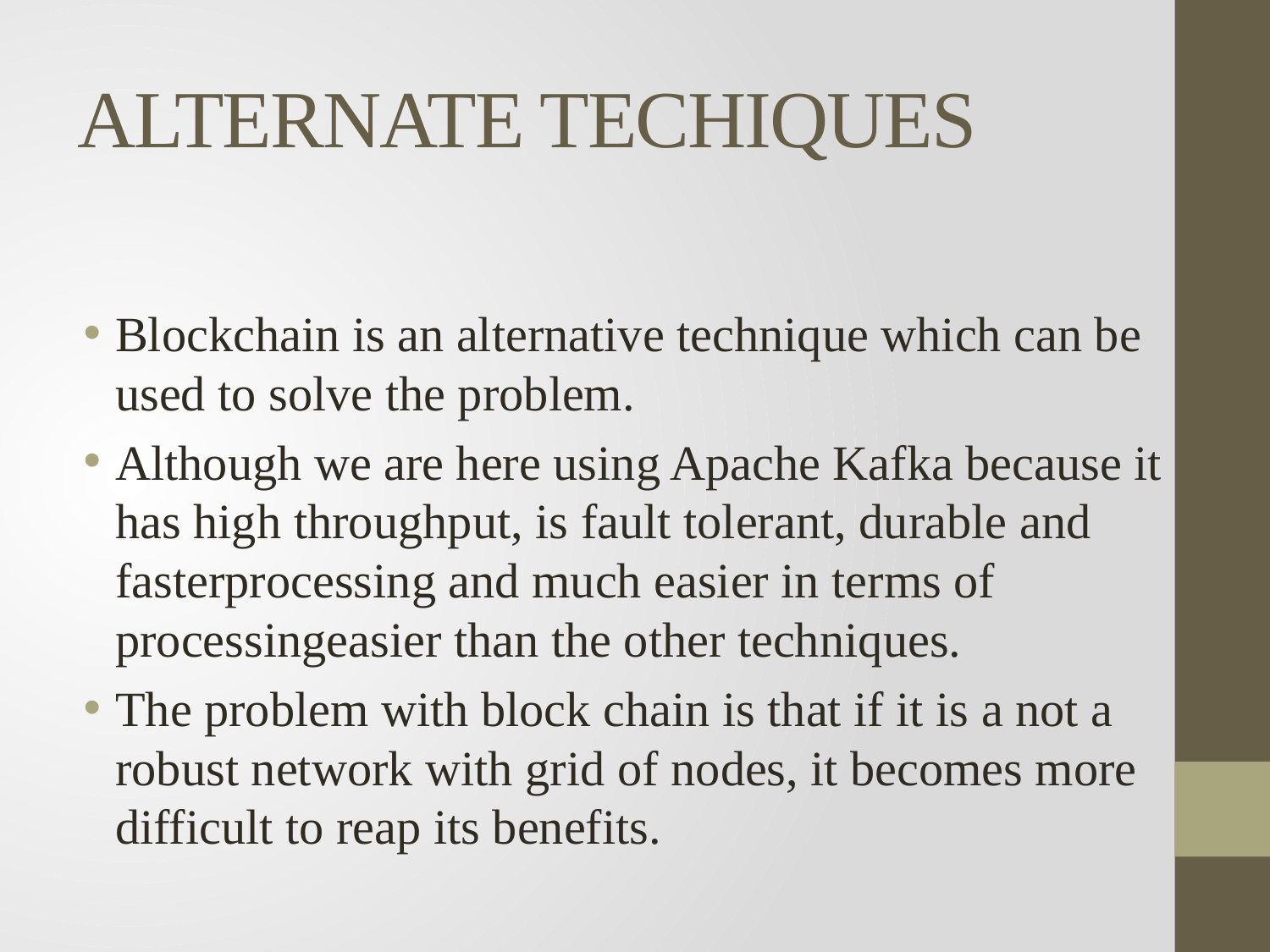

# ALTERNATE TECHIQUES
Blockchain is an alternative technique which can be used to solve the problem.
Although we are here using Apache Kafka because it has high throughput, is fault tolerant, durable and fasterprocessing and much easier in terms of processingeasier than the other techniques.
The problem with block chain is that if it is a not a robust network with grid of nodes, it becomes more difficult to reap its benefits.